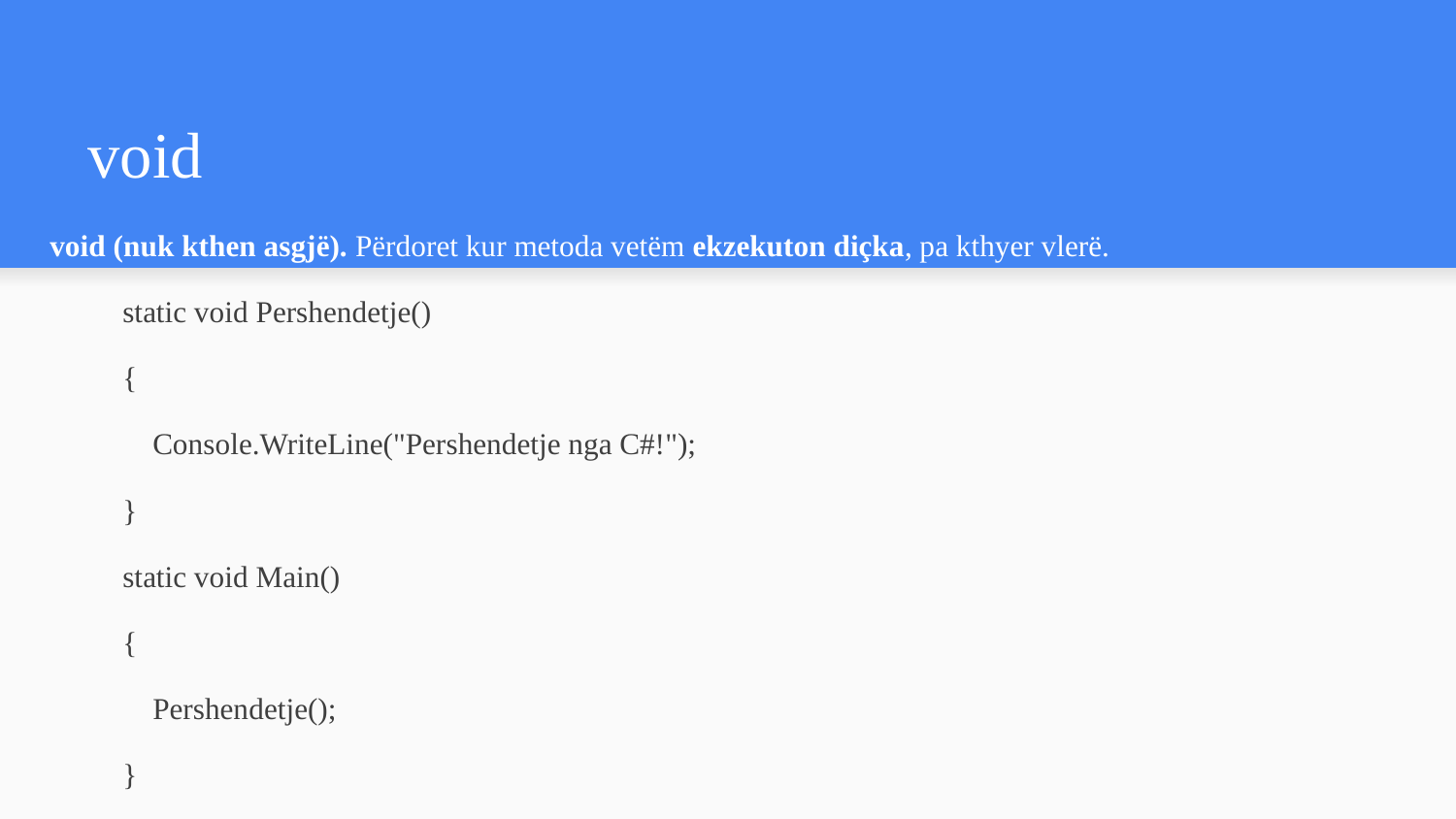

# void
void (nuk kthen asgjë). Përdoret kur metoda vetëm ekzekuton diçka, pa kthyer vlerë.
static void Pershendetje()
{
    Console.WriteLine("Pershendetje nga C#!");
}
static void Main()
{
    Pershendetje();
}